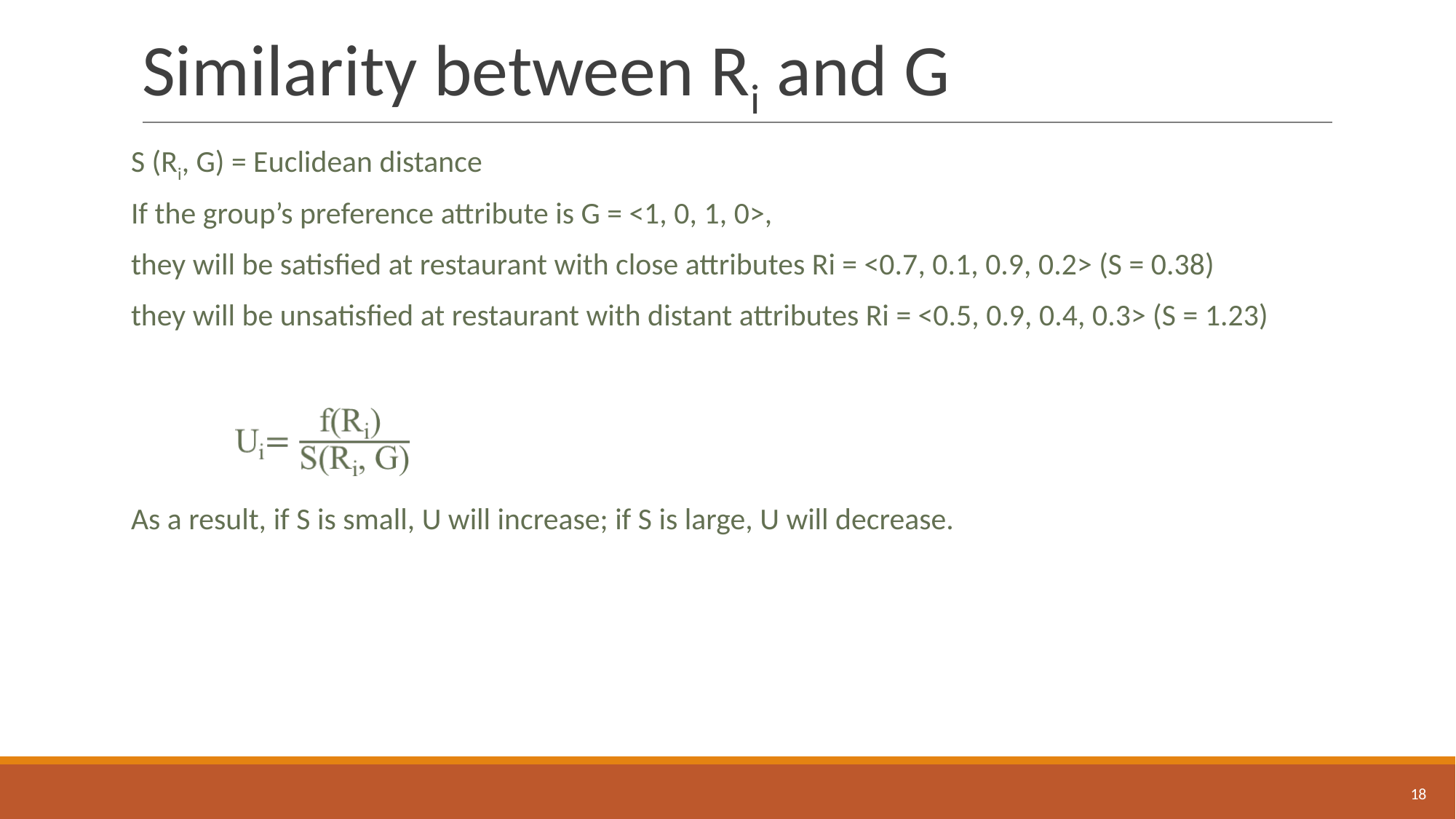

# Similarity between Ri and G
S (Ri, G) = Euclidean distance
If the group’s preference attribute is G = <1, 0, 1, 0>,
they will be satisfied at restaurant with close attributes Ri = <0.7, 0.1, 0.9, 0.2> (S = 0.38)
they will be unsatisfied at restaurant with distant attributes Ri = <0.5, 0.9, 0.4, 0.3> (S = 1.23)

As a result, if S is small, U will increase; if S is large, U will decrease.

18